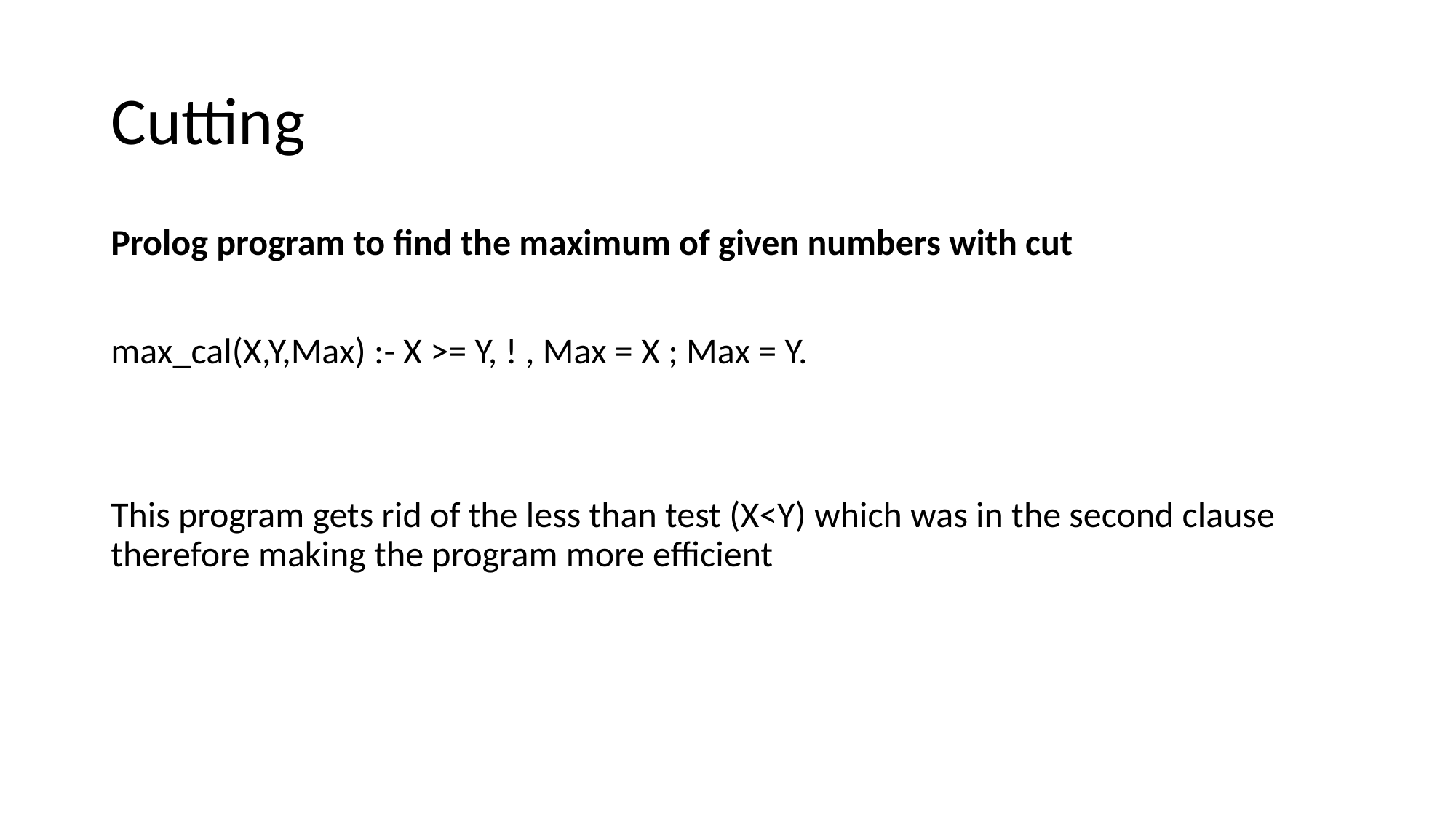

# Cutting
Prolog program to find the maximum of given numbers with cut

max_cal(X,Y,Max) :- X >= Y, ! , Max = X ; Max = Y.

This program gets rid of the less than test (X<Y) which was in the second clause therefore making the program more efficient